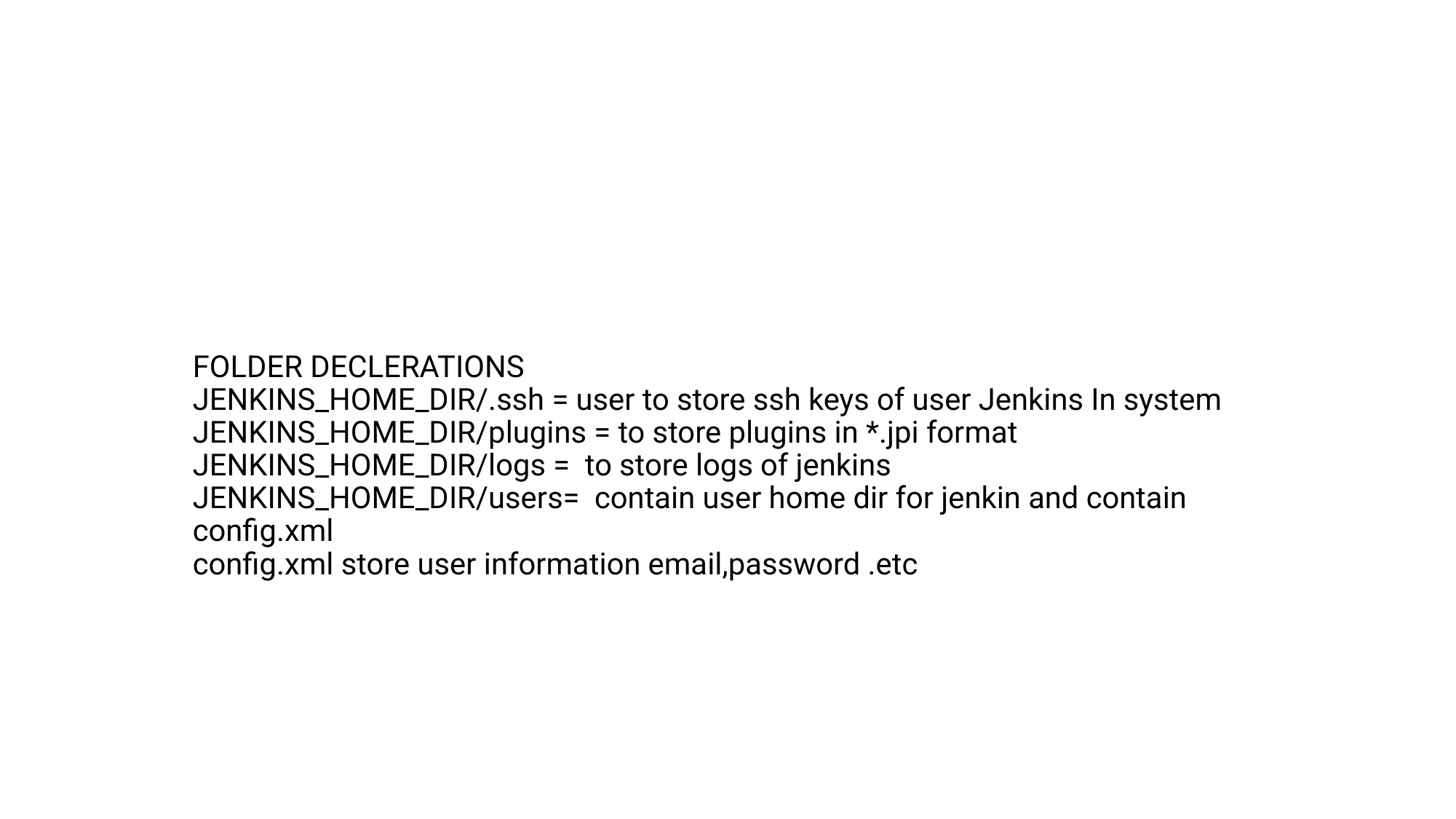

# FOLDER DECLERATIONS JENKINS_HOME_DIR/.ssh = user to store ssh keys of user Jenkins In system JENKINS_HOME_DIR/plugins = to store plugins in *.jpi format JENKINS_HOME_DIR/logs =  to store logs of jenkins JENKINS_HOME_DIR/users=  contain user home dir for jenkin and contain config.xml config.xml store user information email,password .etc